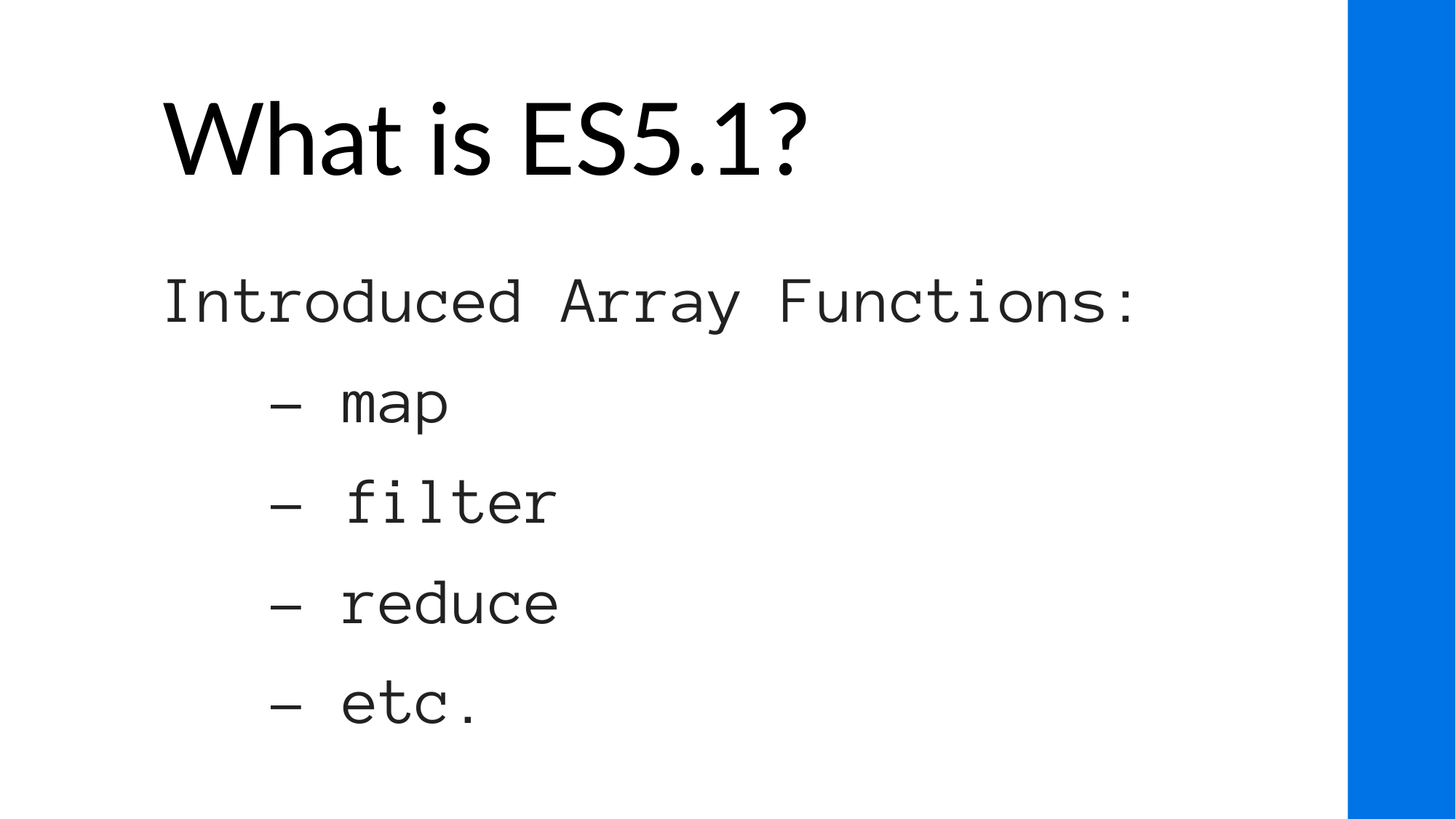

# What is ES5.1?
Introduced Array Functions:
	- map
	- filter
	- reduce
	- etc.